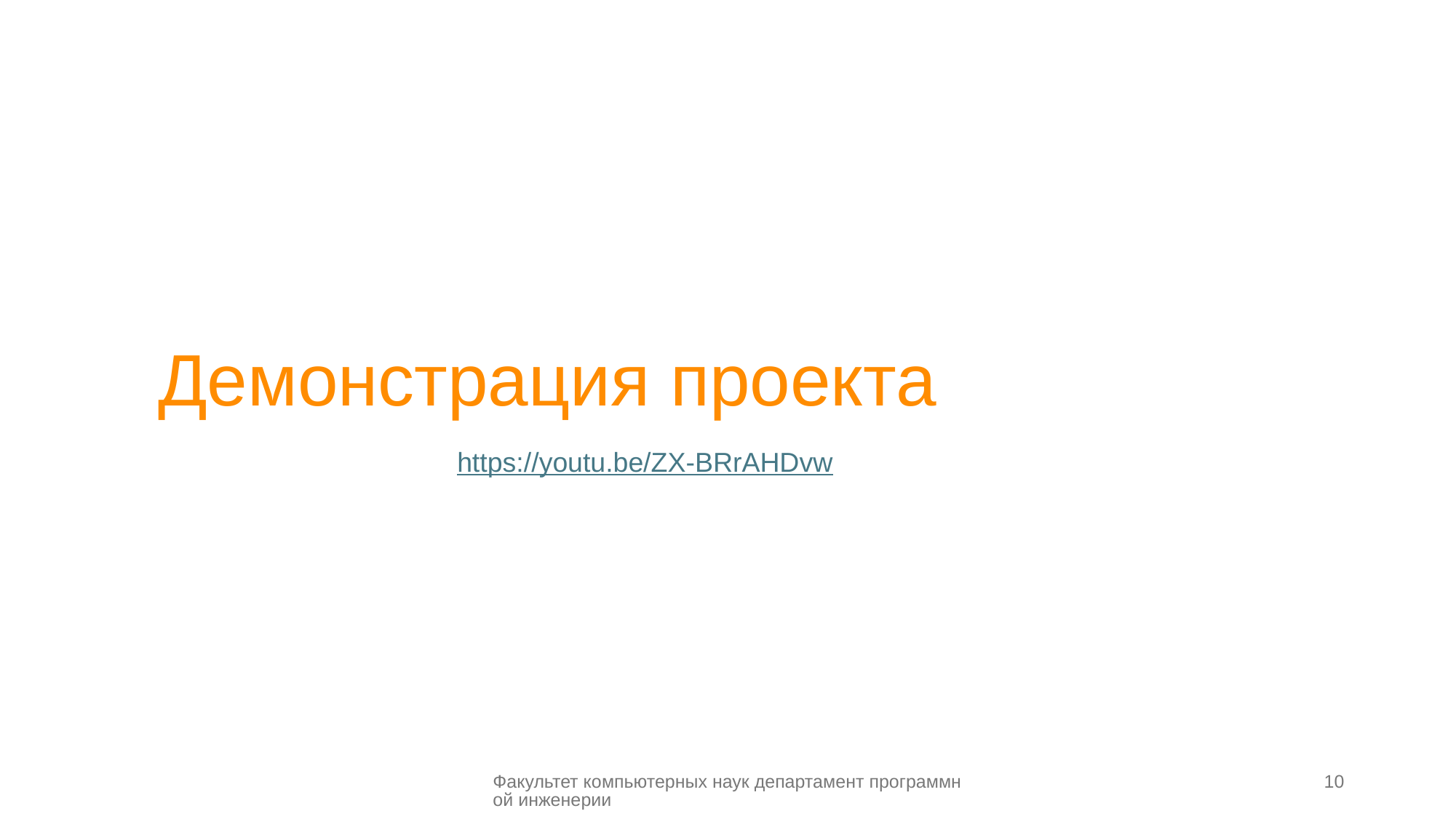

# Демонстрация проекта
https://youtu.be/ZX-BRrAHDvw
Факультет компьютерных наук департамент программной инженерии
10